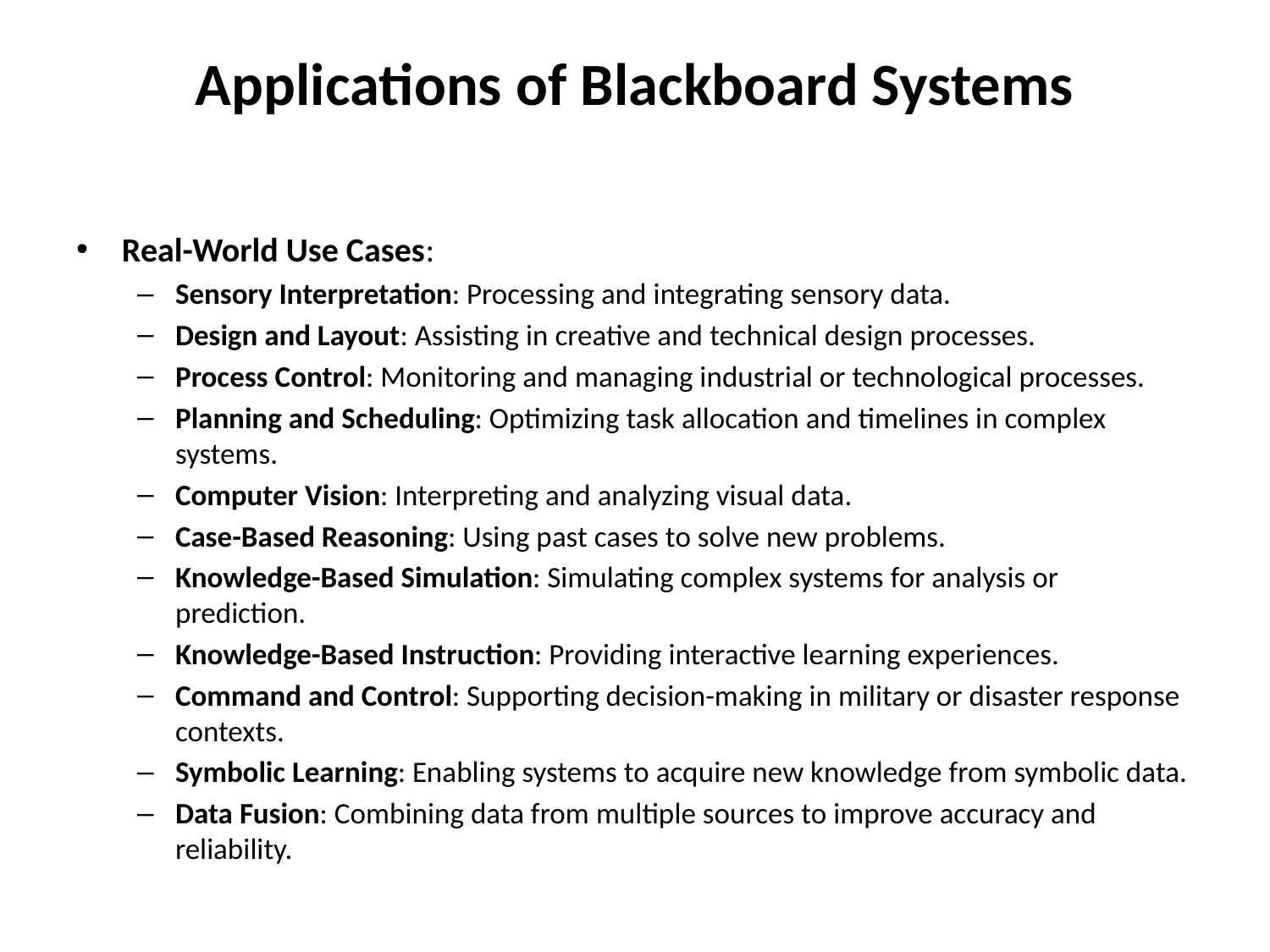

# Applications of Blackboard Systems
Real-World Use Cases:
Sensory Interpretation: Processing and integrating sensory data.
Design and Layout: Assisting in creative and technical design processes.
Process Control: Monitoring and managing industrial or technological processes.
Planning and Scheduling: Optimizing task allocation and timelines in complex systems.
Computer Vision: Interpreting and analyzing visual data.
Case-Based Reasoning: Using past cases to solve new problems.
Knowledge-Based Simulation: Simulating complex systems for analysis or prediction.
Knowledge-Based Instruction: Providing interactive learning experiences.
Command and Control: Supporting decision-making in military or disaster response contexts.
Symbolic Learning: Enabling systems to acquire new knowledge from symbolic data.
Data Fusion: Combining data from multiple sources to improve accuracy and reliability.